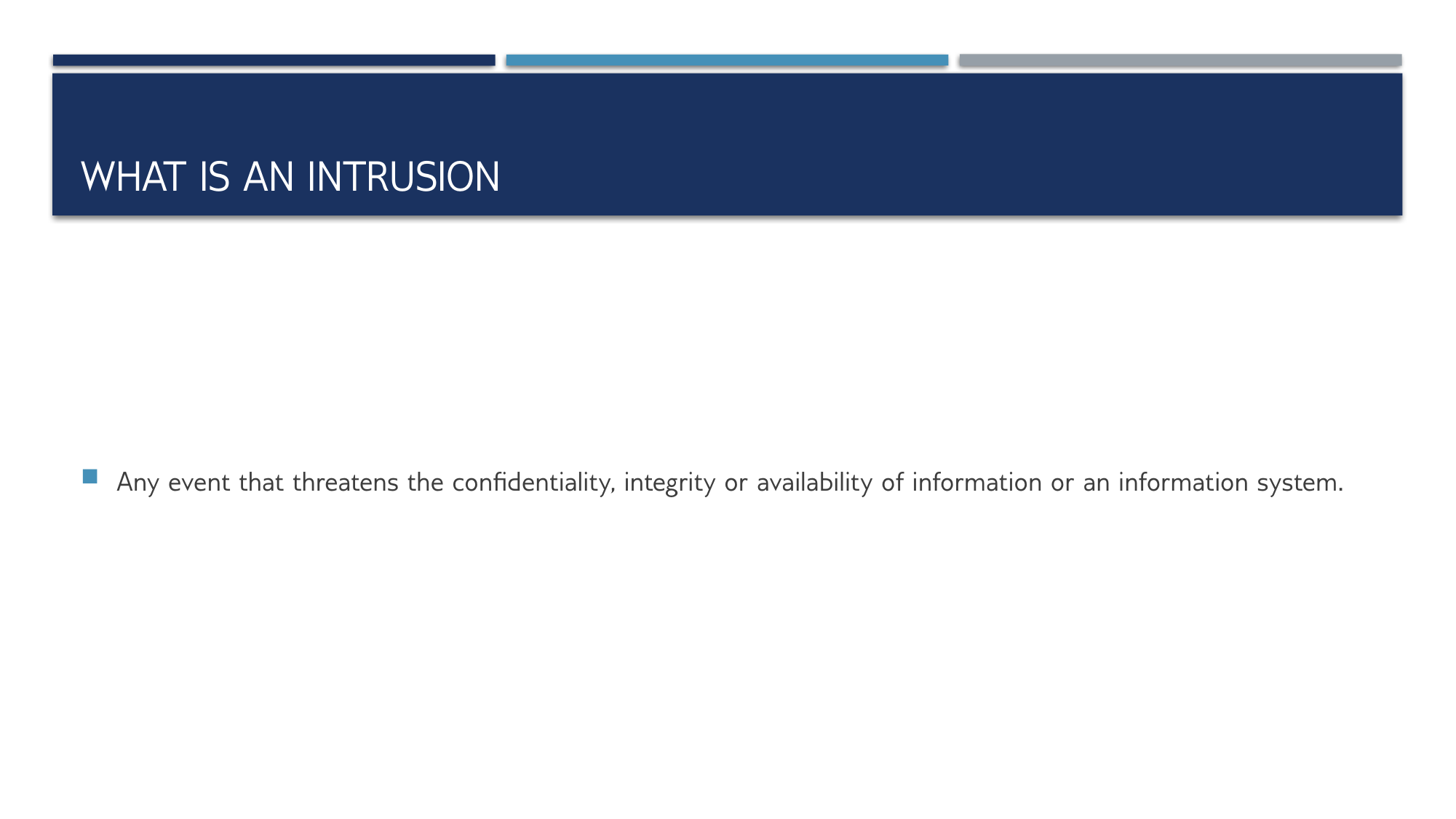

# What is an intrusion
Any event that threatens the confidentiality, integrity or availability of information or an information system.